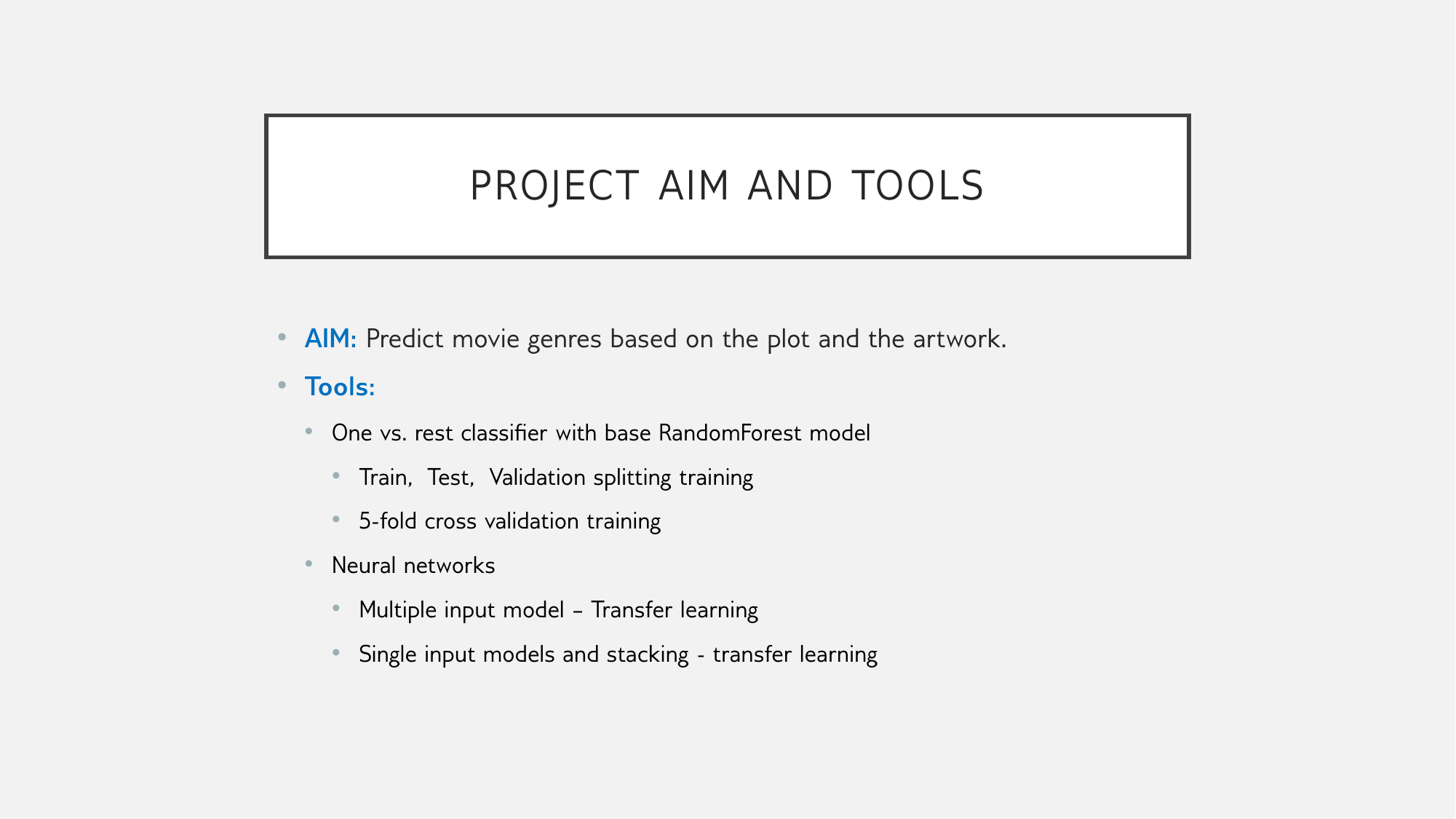

# Project aim and tools
AIM: Predict movie genres based on the plot and the artwork.
Tools:
One vs. rest classifier with base RandomForest model
Train,  Test,  Validation splitting training
5-fold cross validation training
Neural networks
Multiple input model – Transfer learning
Single input models and stacking - transfer learning